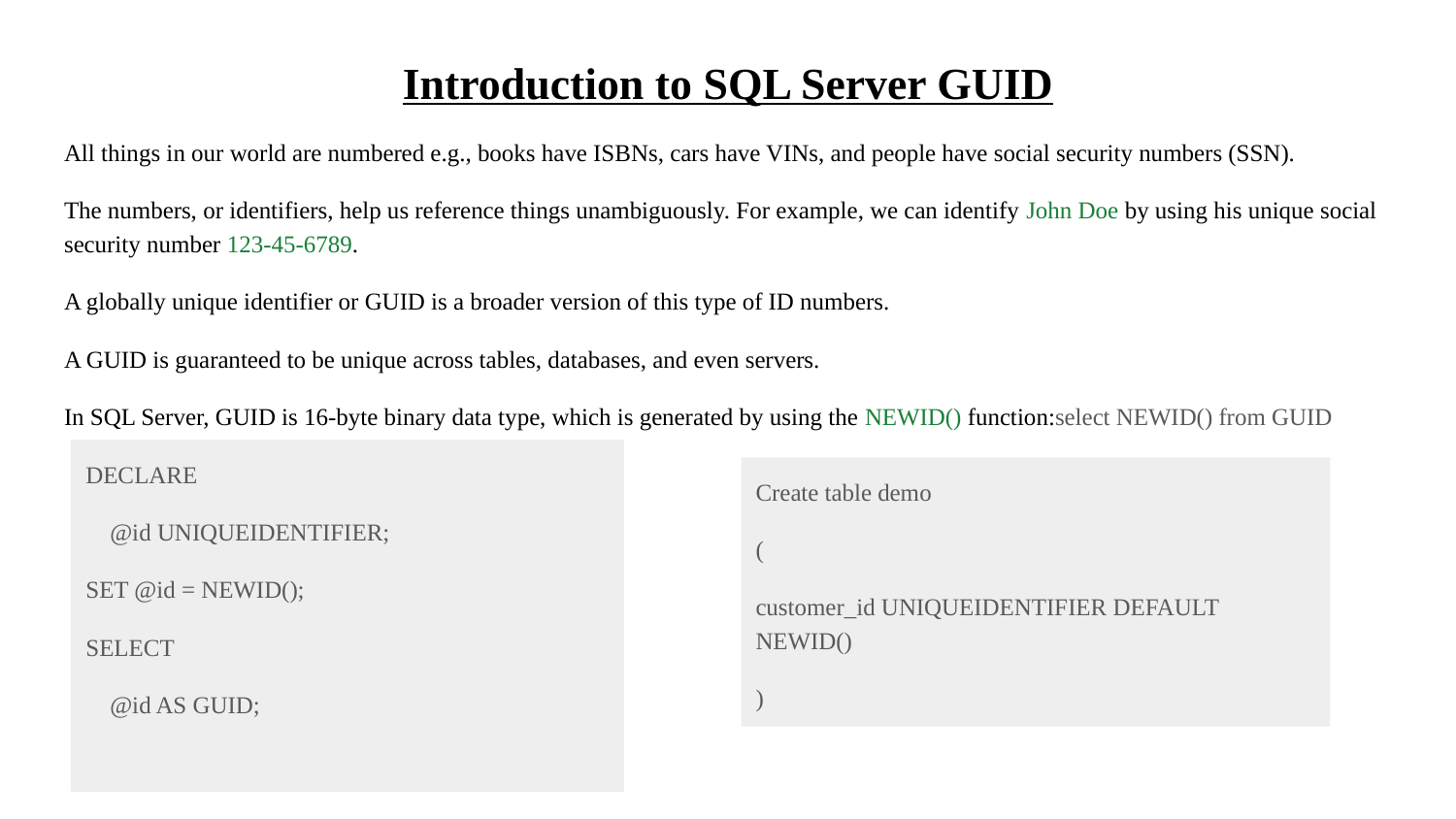

Introduction to SQL Server GUID
All things in our world are numbered e.g., books have ISBNs, cars have VINs, and people have social security numbers (SSN).
The numbers, or identifiers, help us reference things unambiguously. For example, we can identify John Doe by using his unique social security number 123-45-6789.
A globally unique identifier or GUID is a broader version of this type of ID numbers.
A GUID is guaranteed to be unique across tables, databases, and even servers.
In SQL Server, GUID is 16-byte binary data type, which is generated by using the NEWID() function:select NEWID() from GUID

DECLARE
    @id UNIQUEIDENTIFIER;
SET @id = NEWID();
SELECT
    @id AS GUID;

Create table demo
(
customer_id UNIQUEIDENTIFIER DEFAULT NEWID()
)